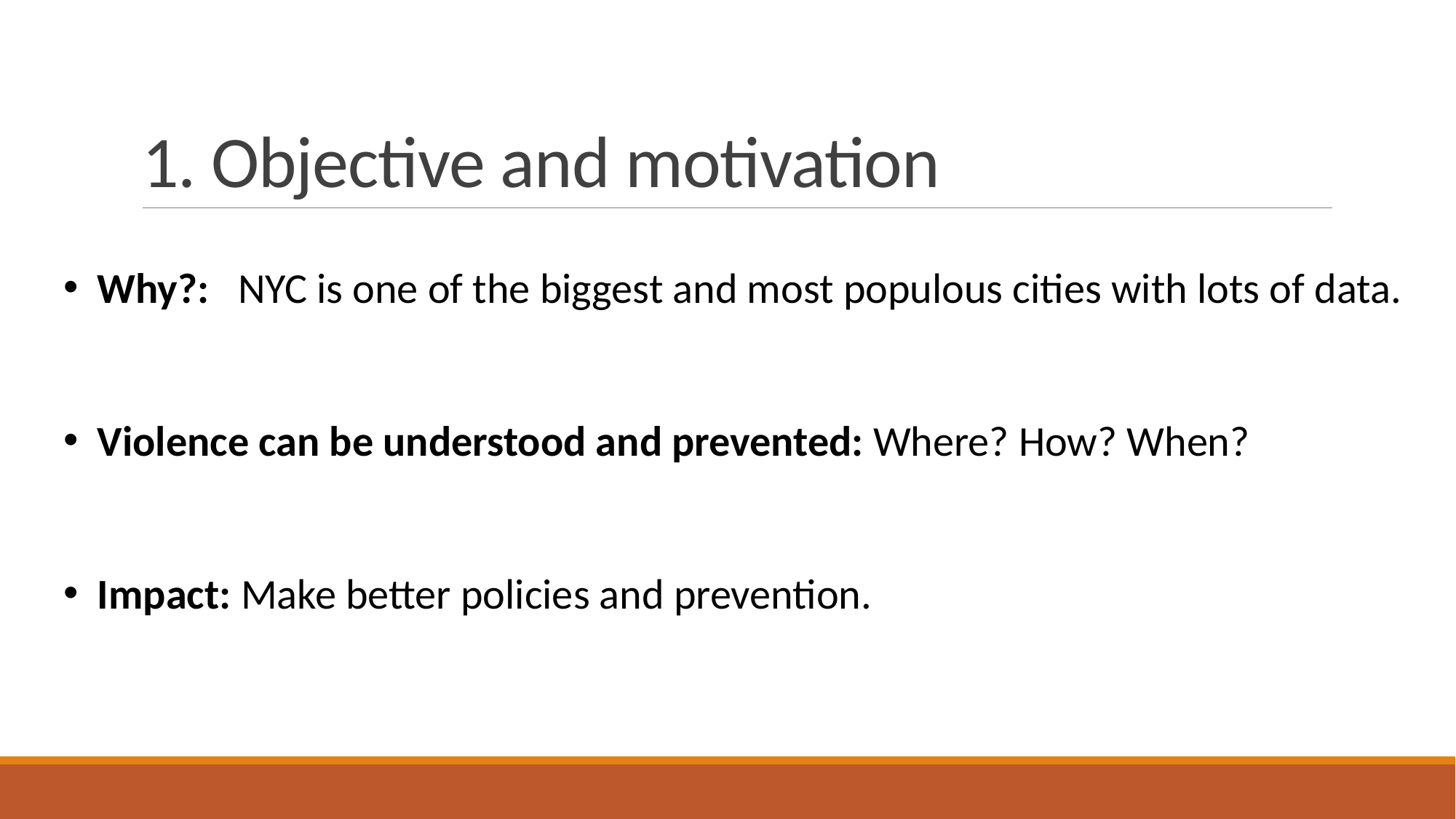

# 1. Objective and motivation
Why?:   NYC is one of the biggest and most populous cities with lots of data.

Violence can be understood and prevented: Where? How? When?

Impact: Make better policies and prevention.